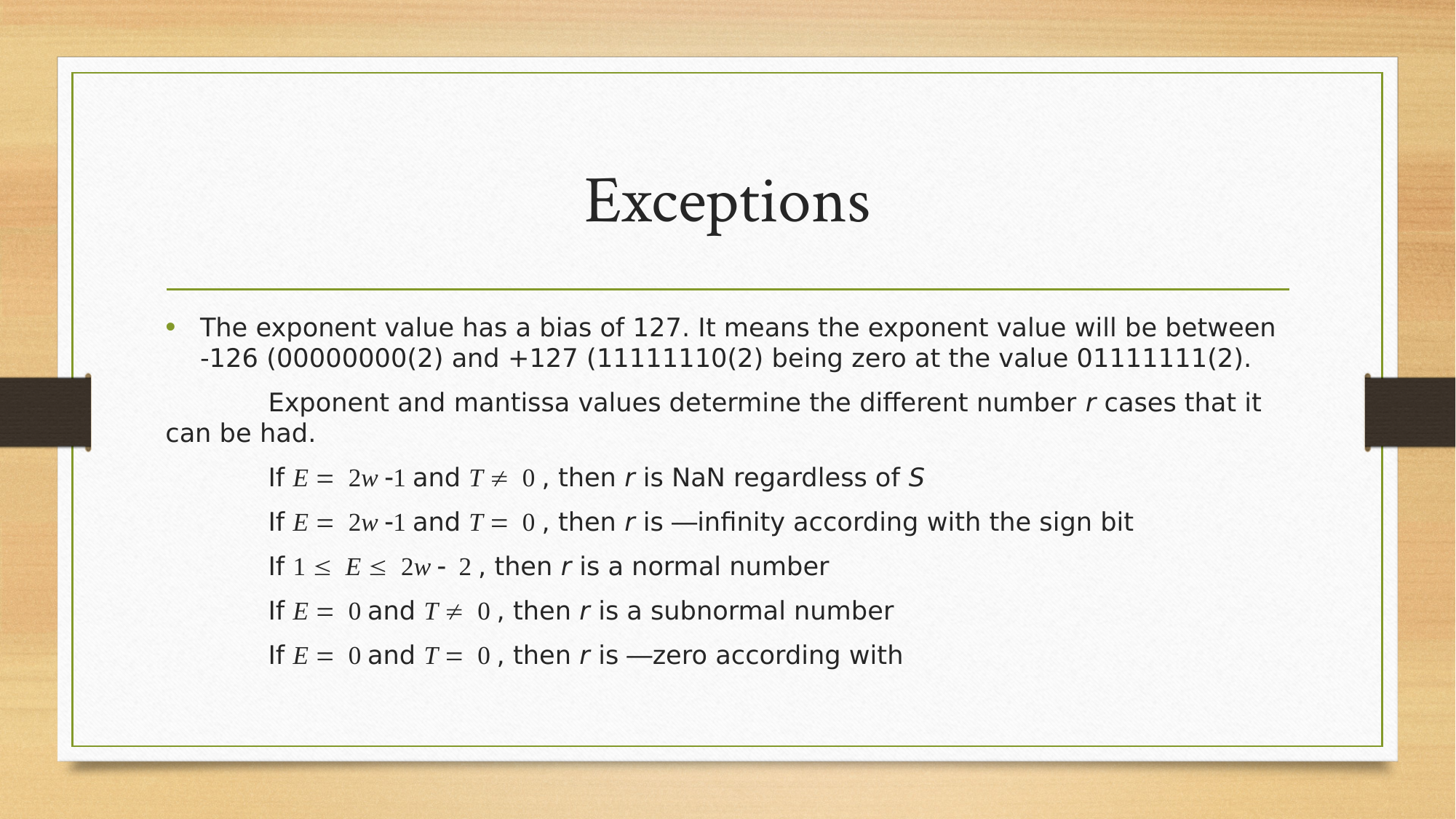

# Exceptions
The exponent value has a bias of 127. It means the exponent value will be between -126 (00000000(2) and +127 (11111110(2) being zero at the value 01111111(2).
	Exponent and mantissa values determine the different number r cases that it can be had.
	If E = 2w −1 and T ≠ 0 , then r is NaN regardless of S
	If E = 2w −1 and T = 0 , then r is ―infinity according with the sign bit
	If 1 ≤ E ≤ 2w − 2 , then r is a normal number
	If E = 0 and T ≠ 0 , then r is a subnormal number
	If E = 0 and T = 0 , then r is ―zero according with